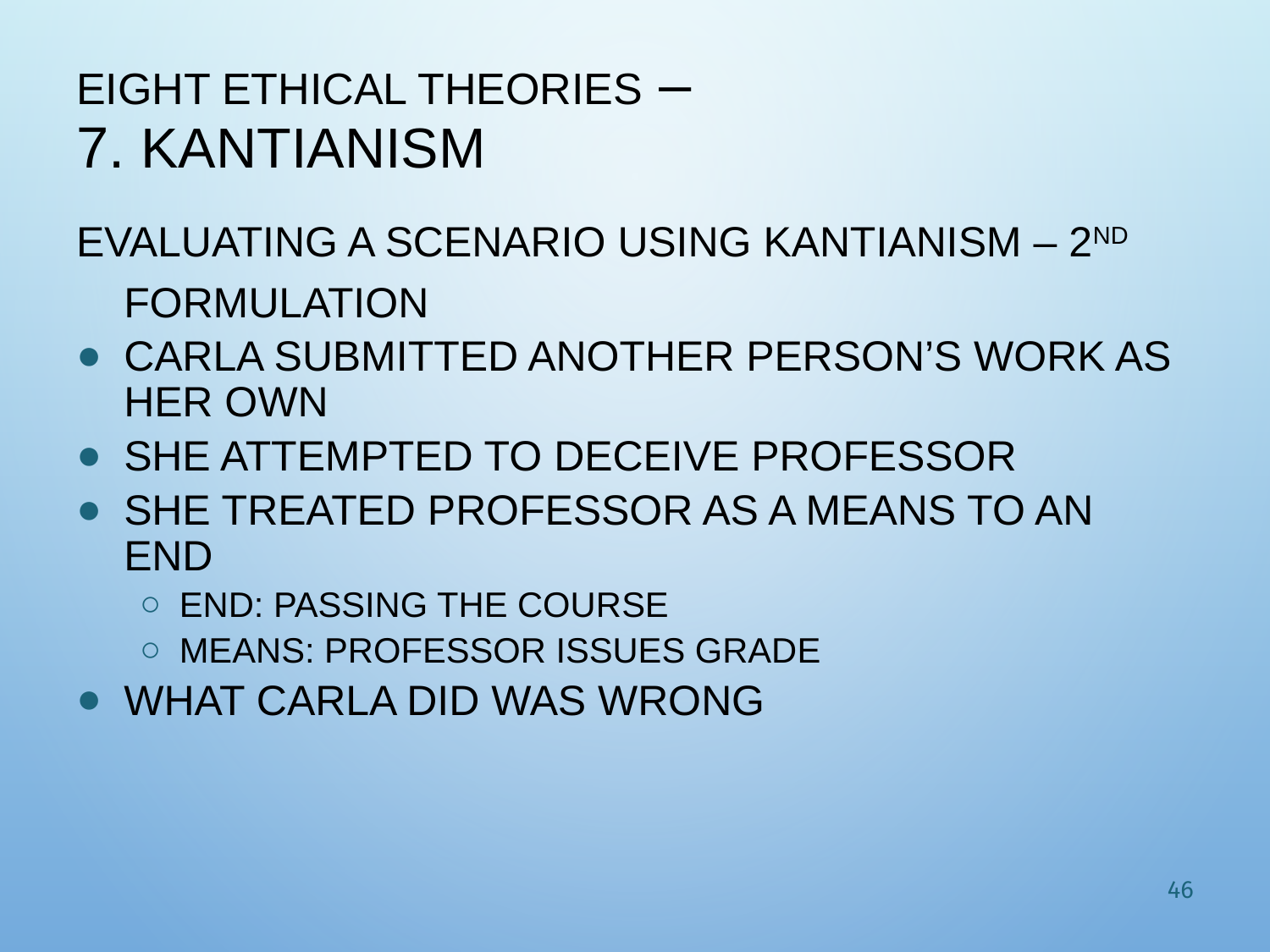

# Eight Ethical Theories – 7. Kantianism
Evaluating a scenario using Kantianism – 2nd Formulation
Carla submitted another person’s work as her own
She attempted to deceive professor
She treated professor as a means to an end
End: passing the course
Means: professor issues grade
What Carla did was wrong
46